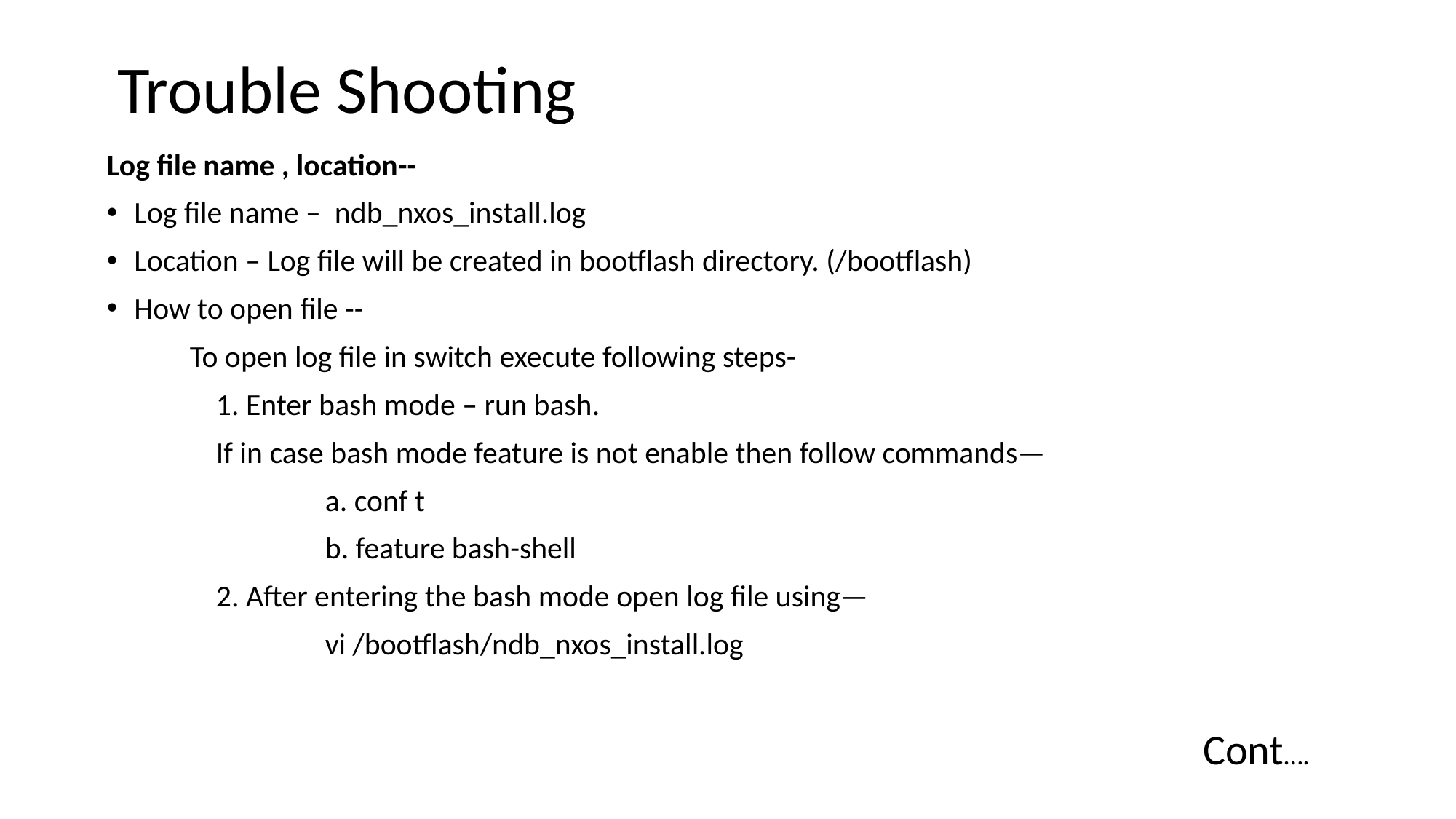

# Trouble Shooting
Log file name , location--
Log file name –  ndb_nxos_install.log
Location – Log file will be created in bootflash directory. (/bootflash)
How to open file --
            To open log file in switch execute following steps-
	1. Enter bash mode – run bash.
	If in case bash mode feature is not enable then follow commands—
		a. conf t
		b. feature bash-shell
	2. After entering the bash mode open log file using—
		vi /bootflash/ndb_nxos_install.log

Cont….